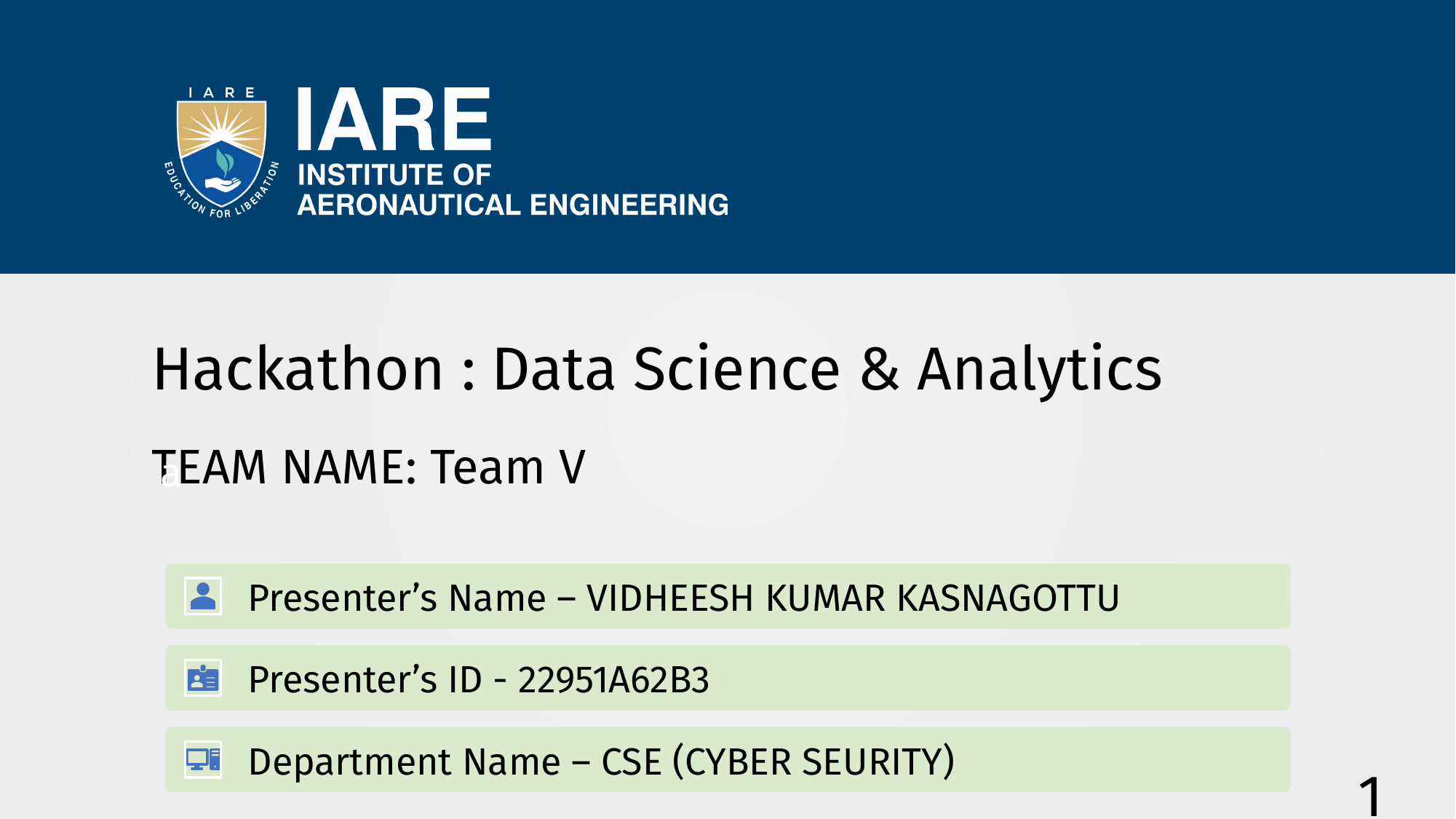

# Hackathon : Data Science & Analytics TEAM NAME: Team V
a
Presenter’s Name – VIDHEESH KUMAR KASNAGOTTU
Presenter’s ID - 22951A62B3
Department Name – CSE (CYBER SEURITY)
1